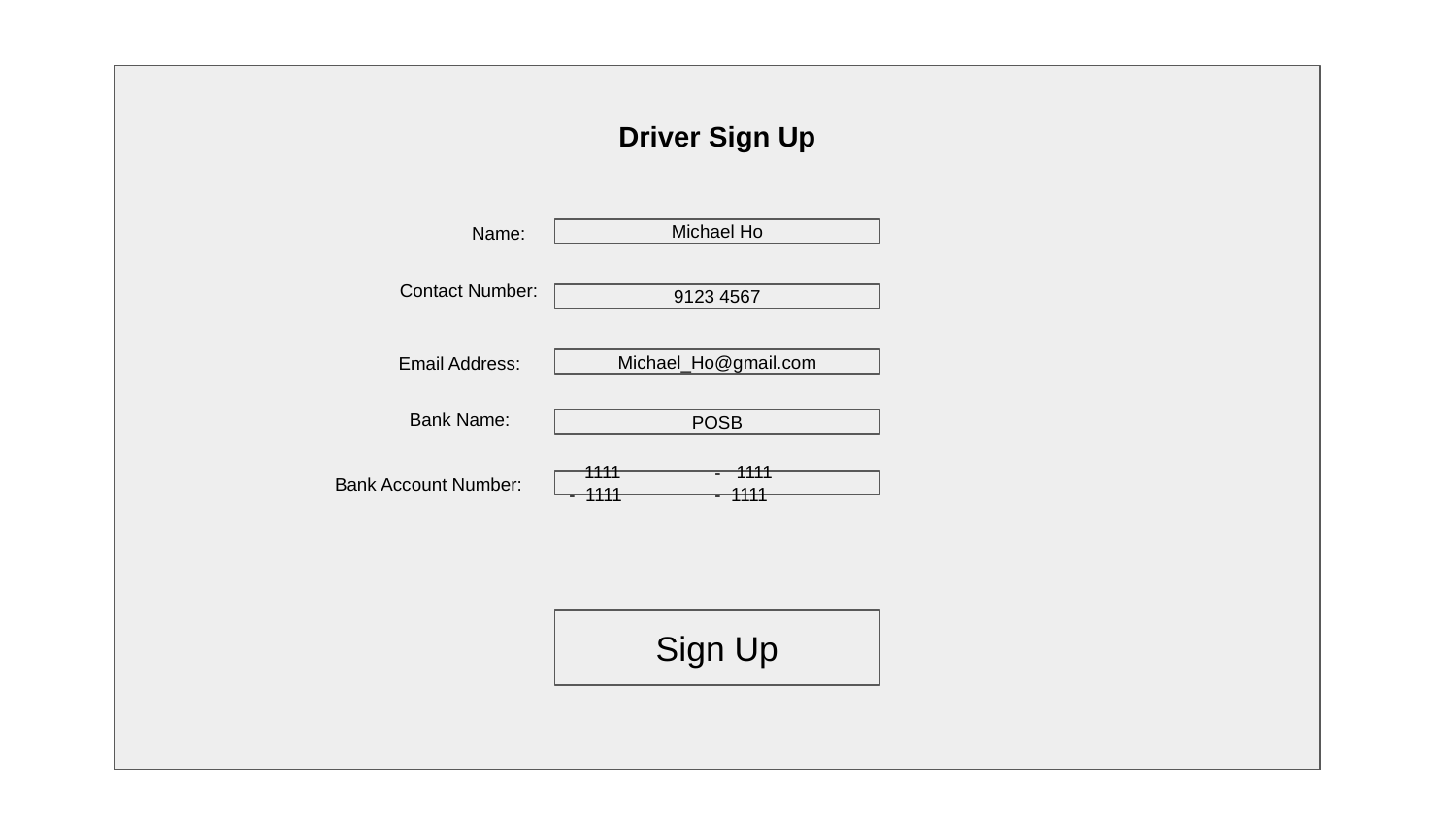

Driver Sign Up
Name:
Michael Ho
Contact Number:

9123 4567
Email Address:

Michael_Ho@gmail.com
Bank Name:

POSB
Bank Account Number:
   1111	-   1111	-  1111	-  1111
Sign Up